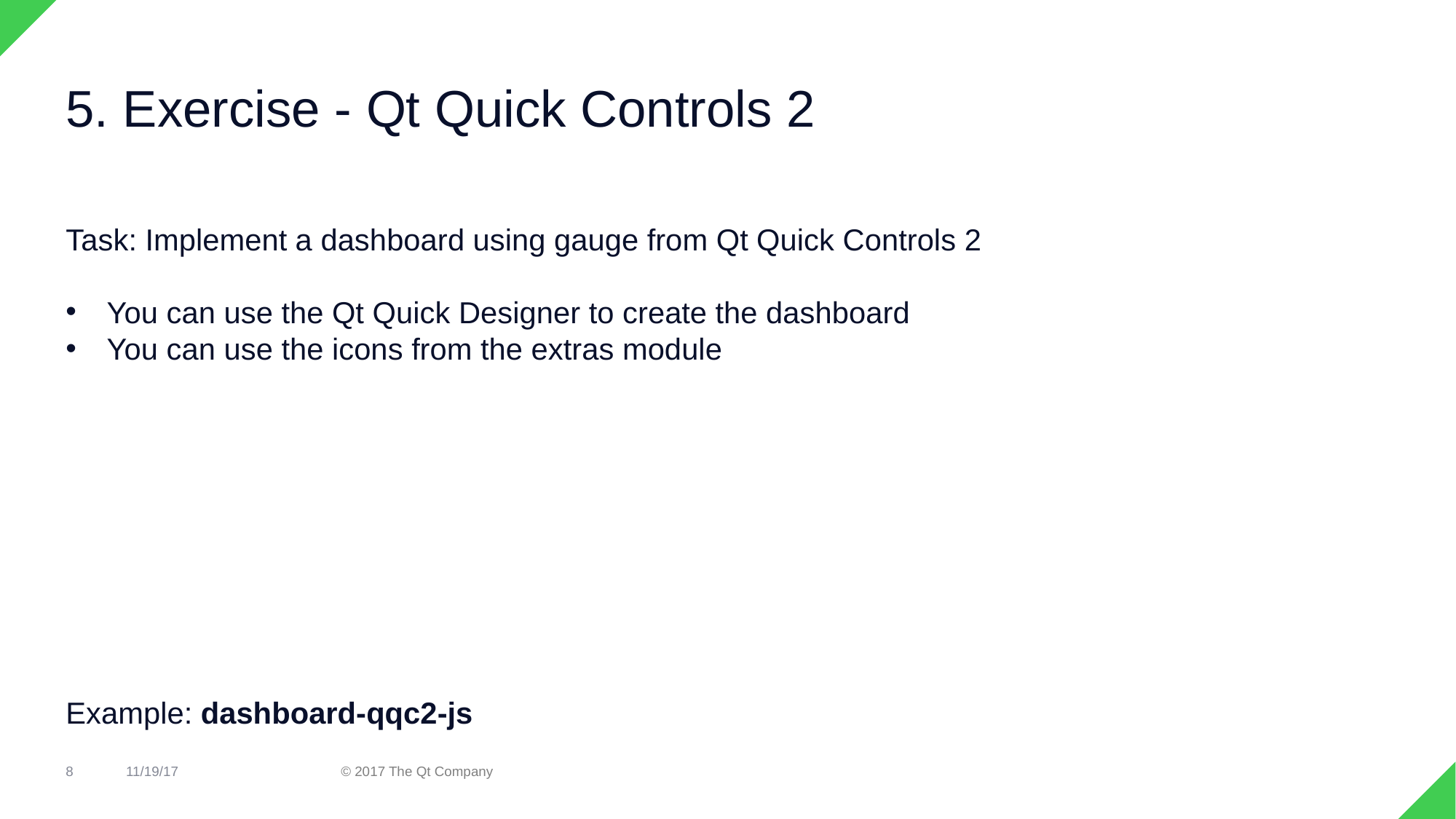

5. Exercise - Qt Quick Controls 2
Task: Implement a dashboard using gauge from Qt Quick Controls 2

You can use the Qt Quick Designer to create the dashboard
You can use the icons from the extras module

Example: dashboard-qqc2-js
8
11/19/17
© 2017 The Qt Company